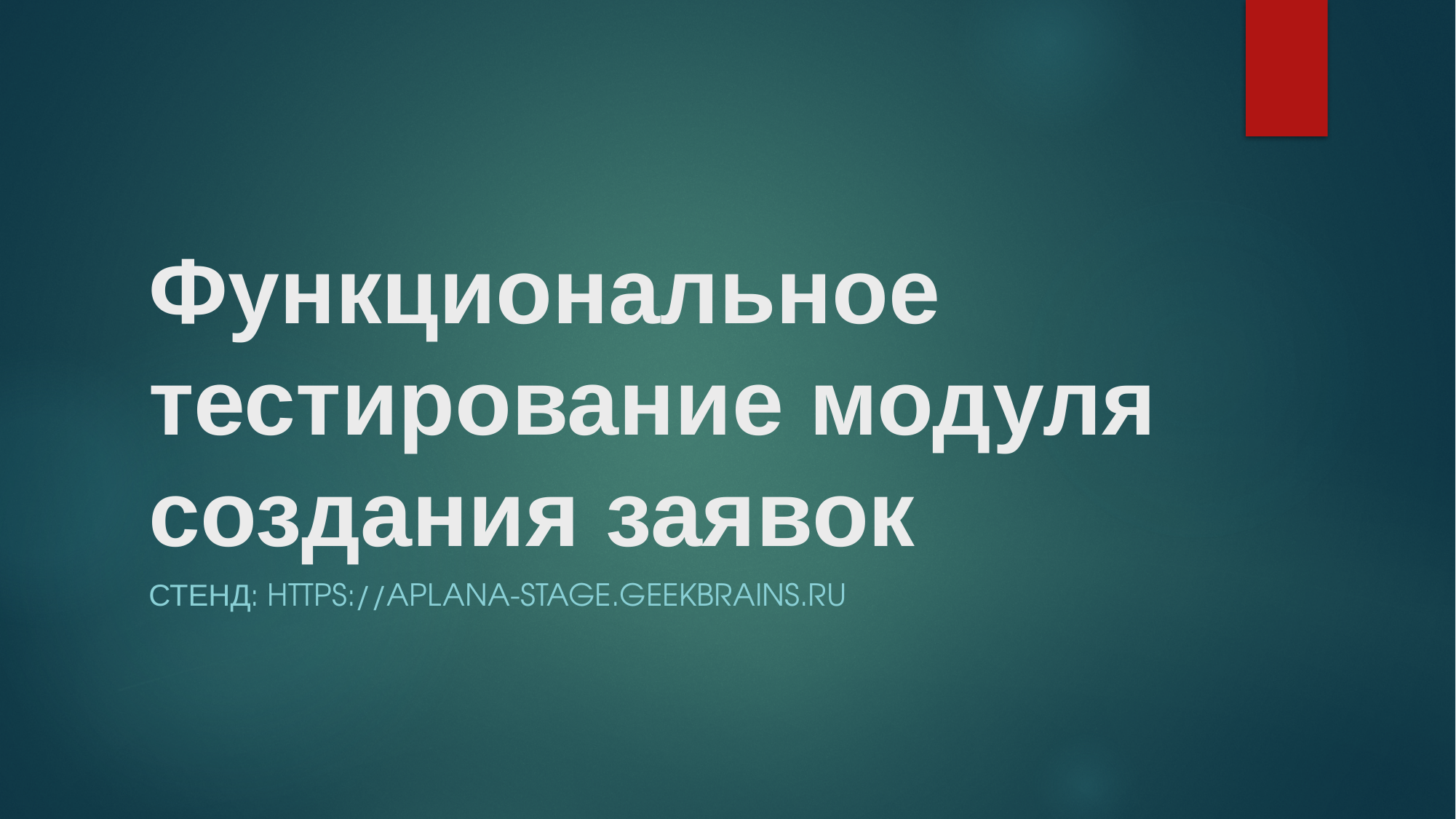

# Функциональное тестирование модуля создания заявок
Стенд: https://aplana-stage.geekbrains.ru